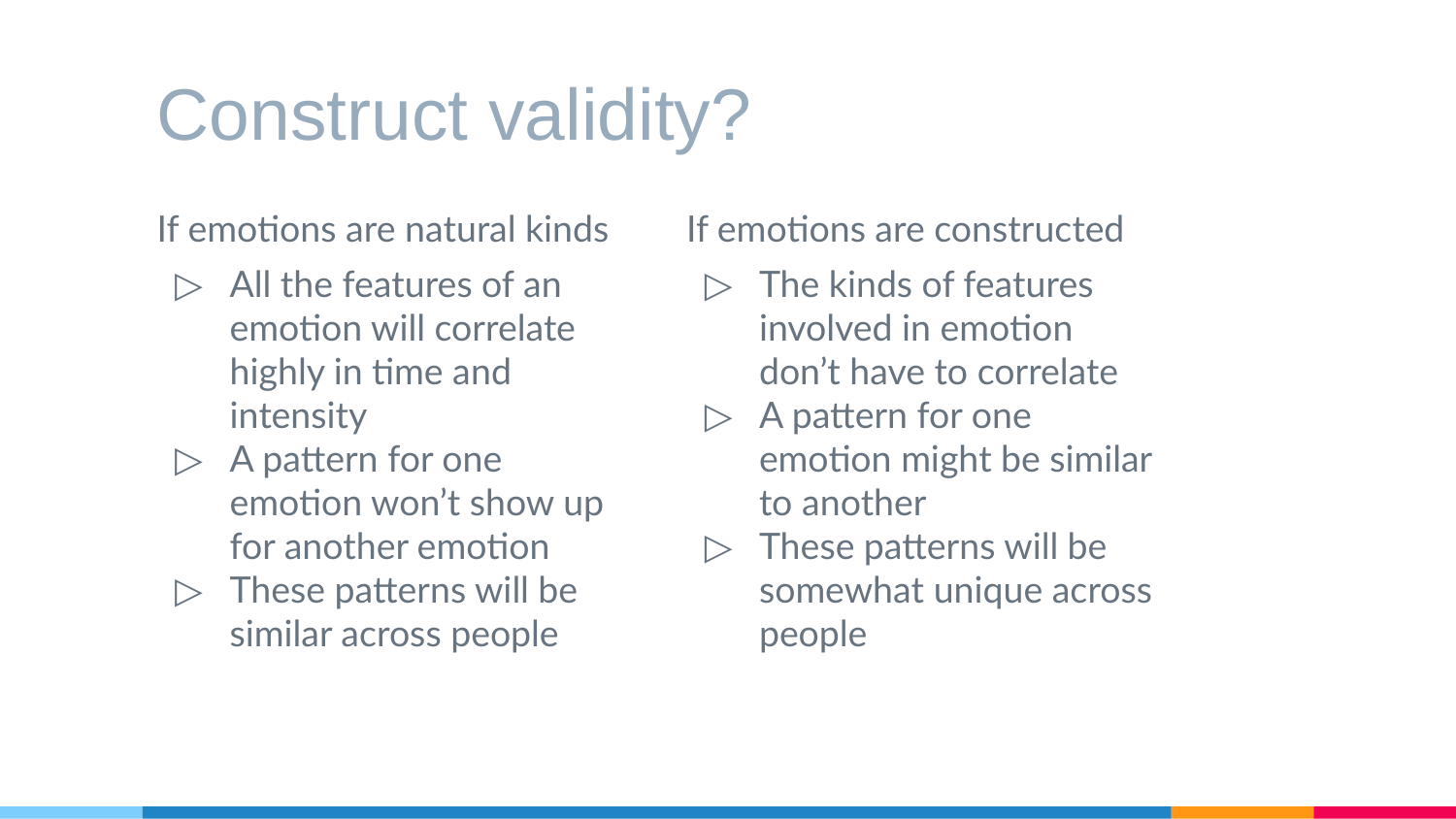

# Construct validity?
If emotions are natural kinds
All the features of an emotion will correlate highly in time and intensity
A pattern for one emotion won’t show up for another emotion
These patterns will be similar across people
If emotions are constructed
The kinds of features involved in emotion don’t have to correlate
A pattern for one emotion might be similar to another
These patterns will be somewhat unique across people